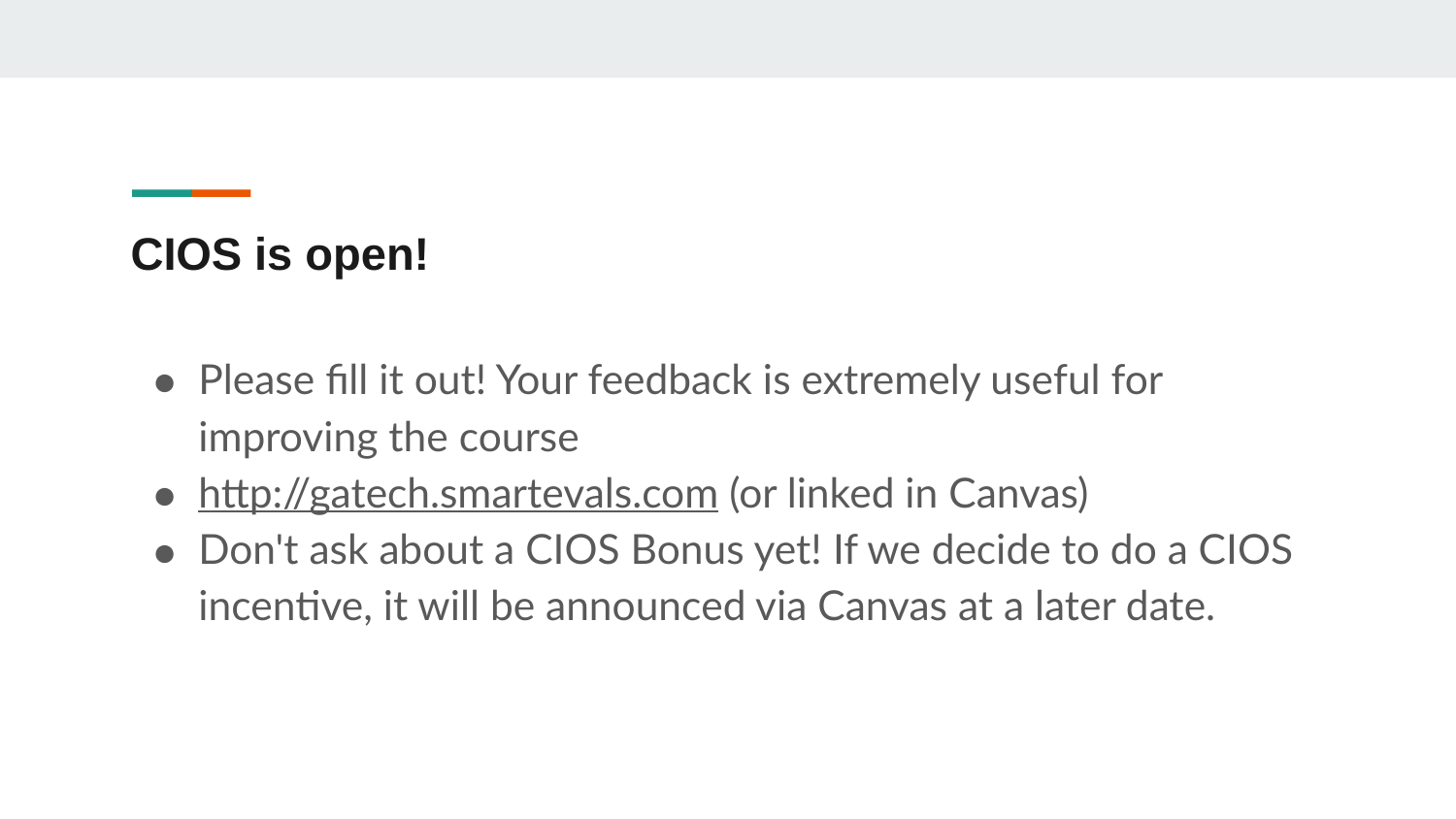

# CIOS is open!
Please fill it out! Your feedback is extremely useful for improving the course
http://gatech.smartevals.com (or linked in Canvas)
Don't ask about a CIOS Bonus yet! If we decide to do a CIOS incentive, it will be announced via Canvas at a later date.